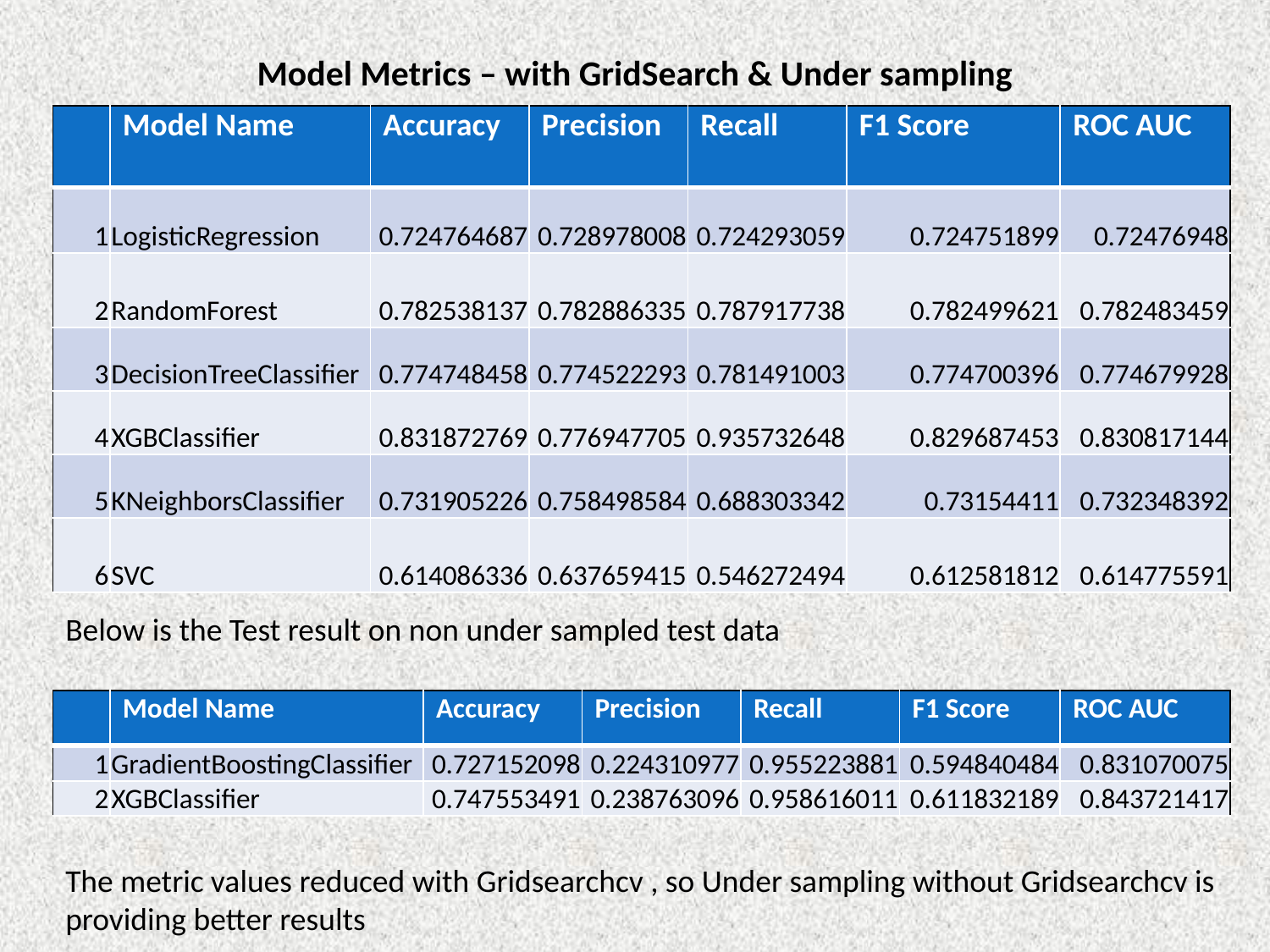

# Model Metrics – with GridSearch & Under sampling
|  | Model Name | Accuracy | Precision | Recall | F1 Score | ROC AUC |
| --- | --- | --- | --- | --- | --- | --- |
| 1 | LogisticRegression | 0.724764687 | 0.728978008 | 0.724293059 | 0.724751899 | 0.72476948 |
| 2 | RandomForest | 0.782538137 | 0.782886335 | 0.787917738 | 0.782499621 | 0.782483459 |
| 3 | DecisionTreeClassifier | 0.774748458 | 0.774522293 | 0.781491003 | 0.774700396 | 0.774679928 |
| 4 | XGBClassifier | 0.831872769 | 0.776947705 | 0.935732648 | 0.829687453 | 0.830817144 |
| 5 | KNeighborsClassifier | 0.731905226 | 0.758498584 | 0.688303342 | 0.73154411 | 0.732348392 |
| 6 | SVC | 0.614086336 | 0.637659415 | 0.546272494 | 0.612581812 | 0.614775591 |
Below is the Test result on non under sampled test data
|  | Model Name | Accuracy | Precision | Recall | F1 Score | ROC AUC |
| --- | --- | --- | --- | --- | --- | --- |
| 1 | GradientBoostingClassifier | 0.727152098 | 0.224310977 | 0.955223881 | 0.594840484 | 0.831070075 |
| 2 | XGBClassifier | 0.747553491 | 0.238763096 | 0.958616011 | 0.611832189 | 0.843721417 |
The metric values reduced with Gridsearchcv , so Under sampling without Gridsearchcv is providing better results